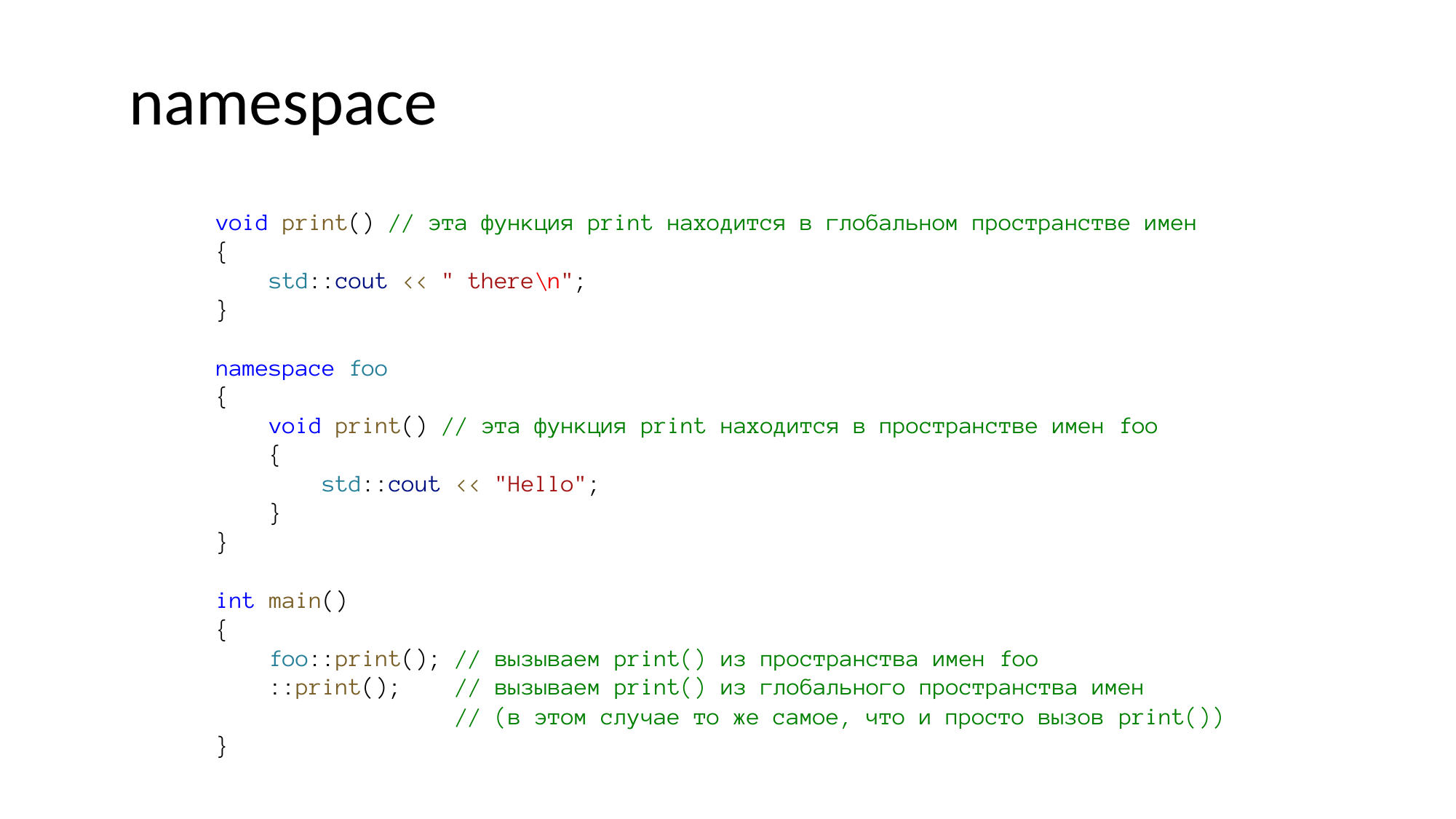

namespace
void print() // эта функция print находится в глобальном пространстве имен
{
    std::cout << " there\n";
}

namespace foo
{
    void print() // эта функция print находится в пространстве имен foo
    {
        std::cout << "Hello";
    }
}

int main()
{
    foo::print(); // вызываем print() из пространства имен foo
    ::print();    // вызываем print() из глобального пространства имен
                  // (в этом случае то же самое, что и просто вызов print())
}